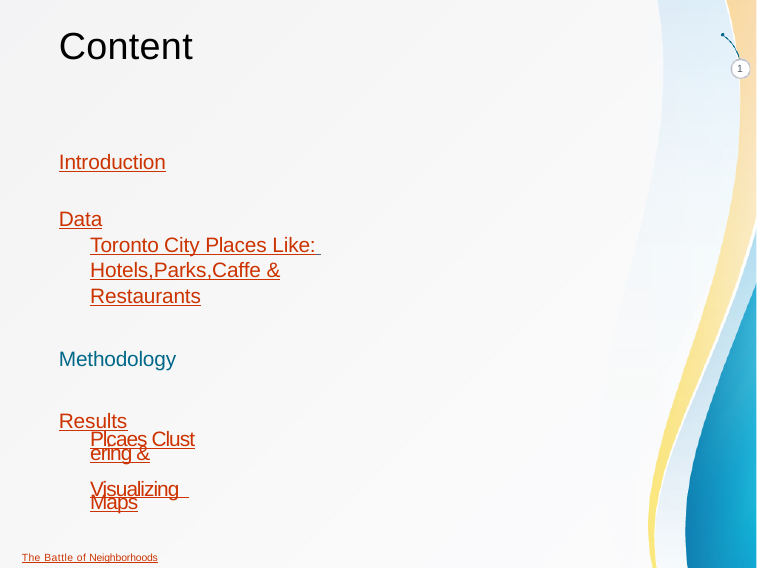

# Content

1
Introduction

Data
Toronto City Places Like:  Hotels,Parks,Caffe &
Restaurants
Methodology
Results
Plcaes Clustering &

Visualizing  Maps
The Battle of Neighborhoods